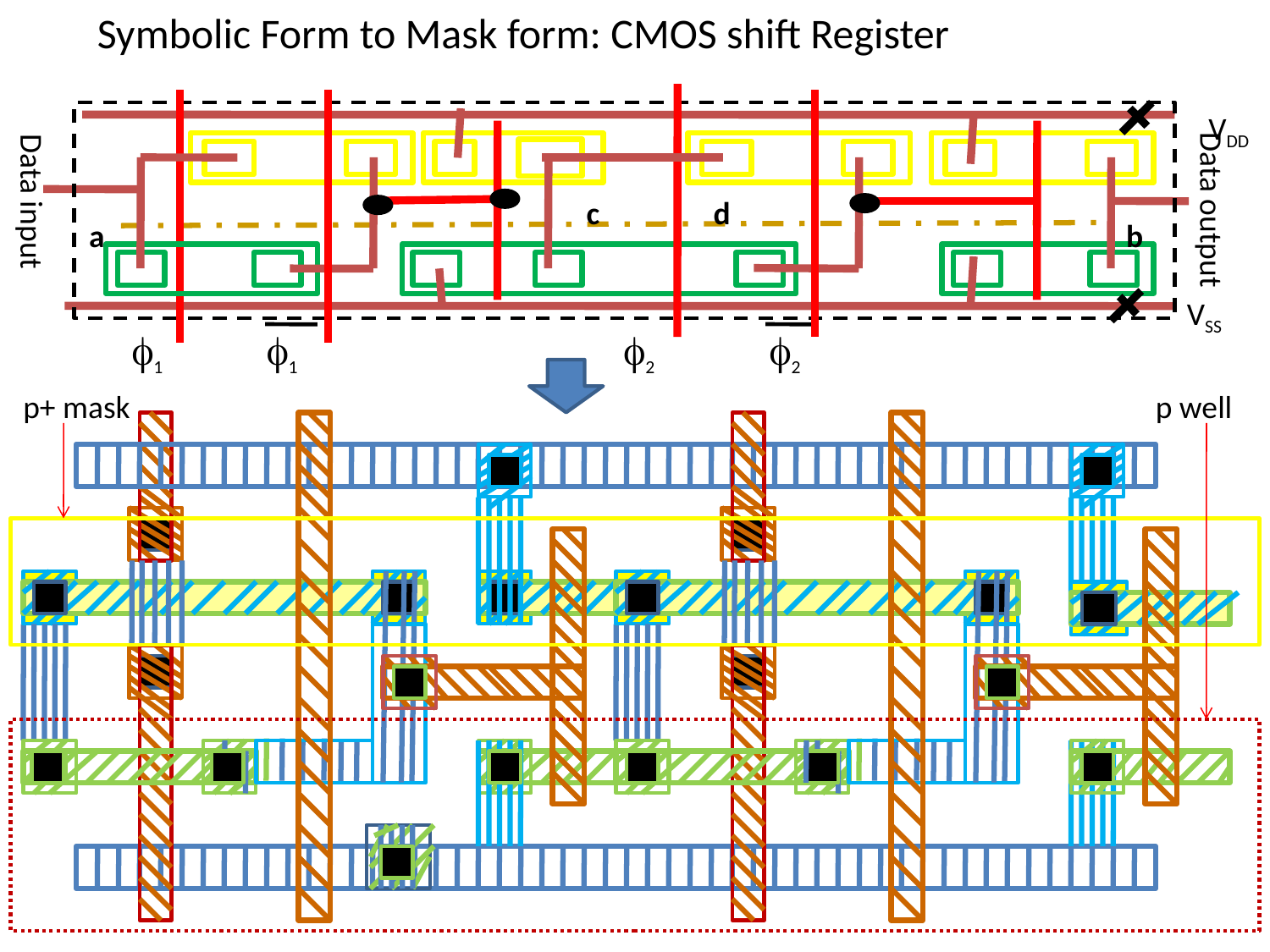

Symbolic Form to Mask form: CMOS shift Register

VDD

Data input
c
d

Data output

a
b

VSS
φ1
φ1
φ2
φ2

p+ mask
p well